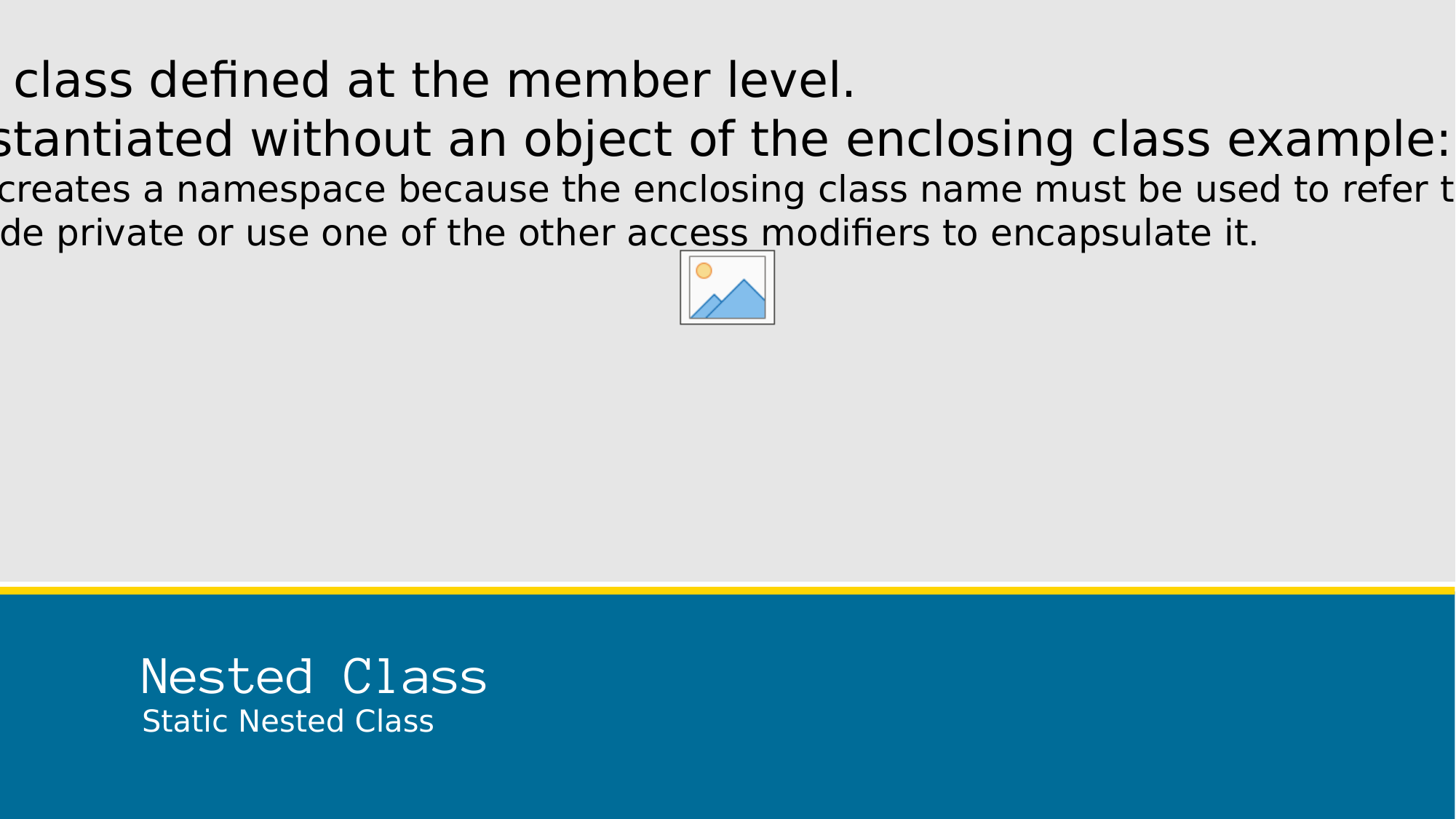

It is a static class defined at the member level.
It can be instantiated without an object of the enclosing class example: new Outer.var
The nesting creates a namespace because the enclosing class name must be used to refer to it.
It can be made private or use one of the other access modifiers to encapsulate it.
# Nested Class
Static Nested Class